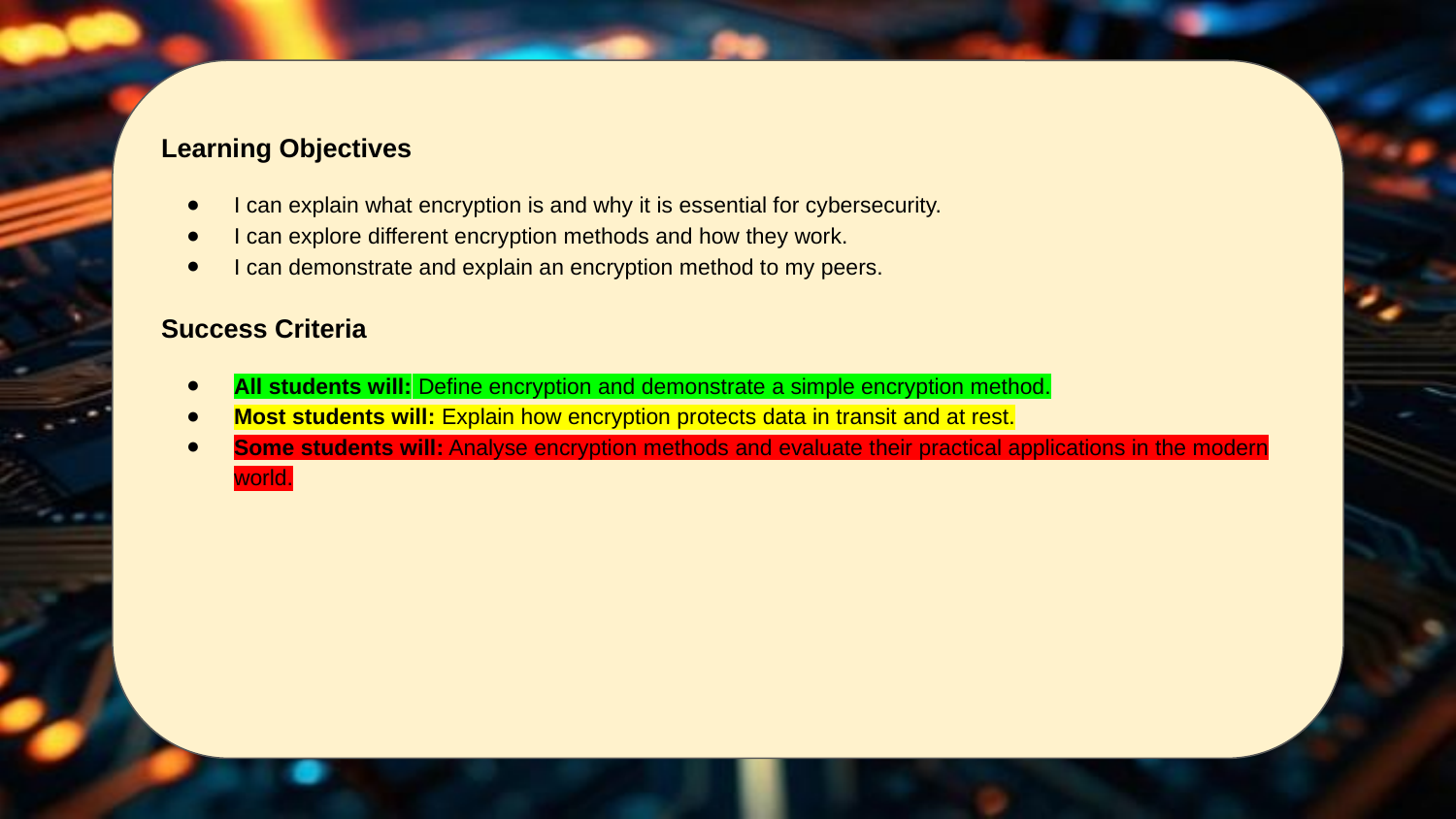

Learning Objectives
I can explain what encryption is and why it is essential for cybersecurity.
I can explore different encryption methods and how they work.
I can demonstrate and explain an encryption method to my peers.
Success Criteria
All students will: Define encryption and demonstrate a simple encryption method.
Most students will: Explain how encryption protects data in transit and at rest.
Some students will: Analyse encryption methods and evaluate their practical applications in the modern world.